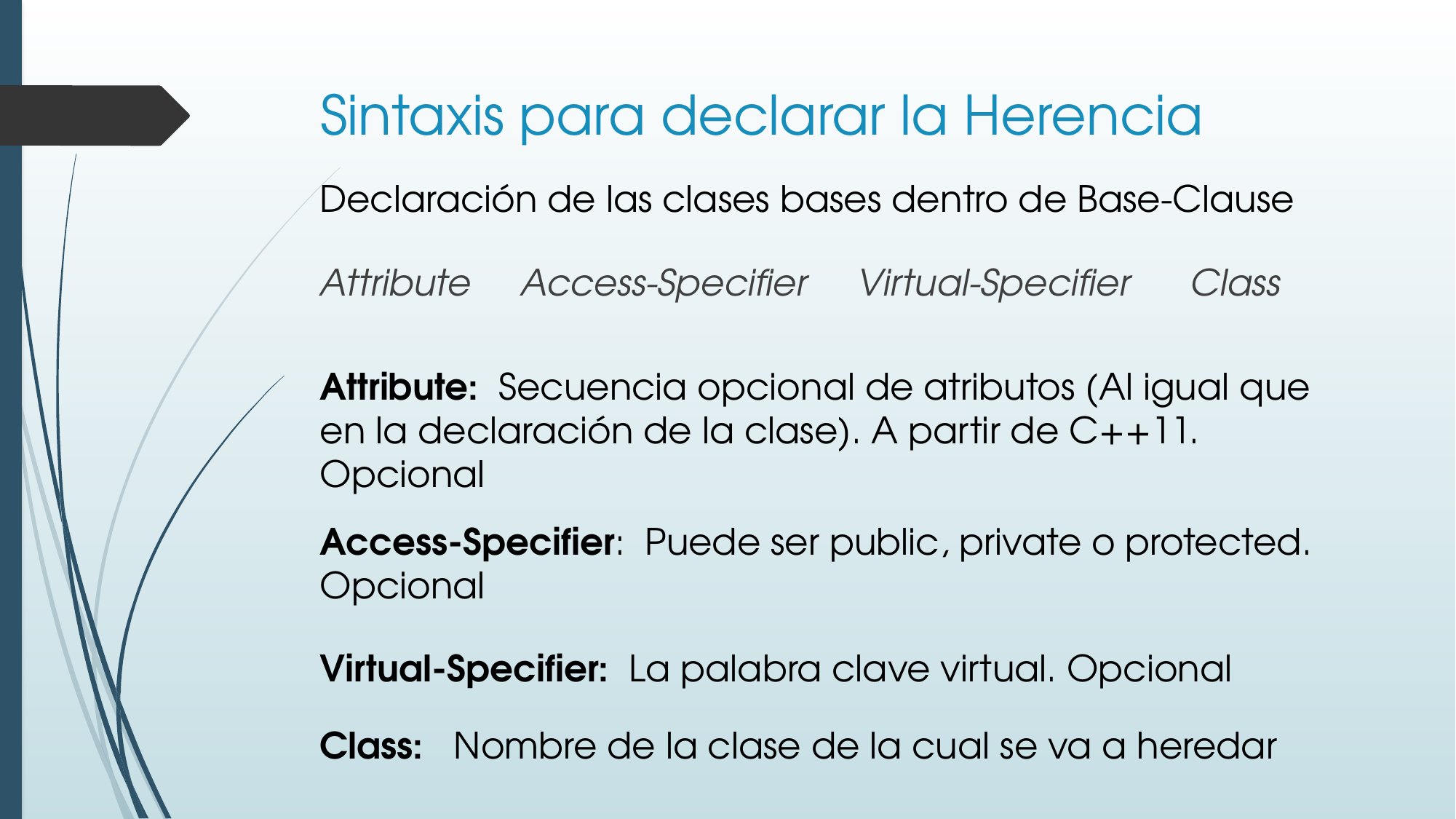

# Sintaxis para declarar la Herencia
Declaración de las clases bases dentro de Base-Clause
Attribute     Access-Specifier     Virtual-Specifier      Class

Attribute:  Secuencia opcional de atributos (Al igual que en la declaración de la clase). A partir de C++11. Opcional

Access-Specifier:  Puede ser public, private o protected. Opcional

Virtual-Specifier:  La palabra clave virtual. Opcional

Class:   Nombre de la clase de la cual se va a heredar